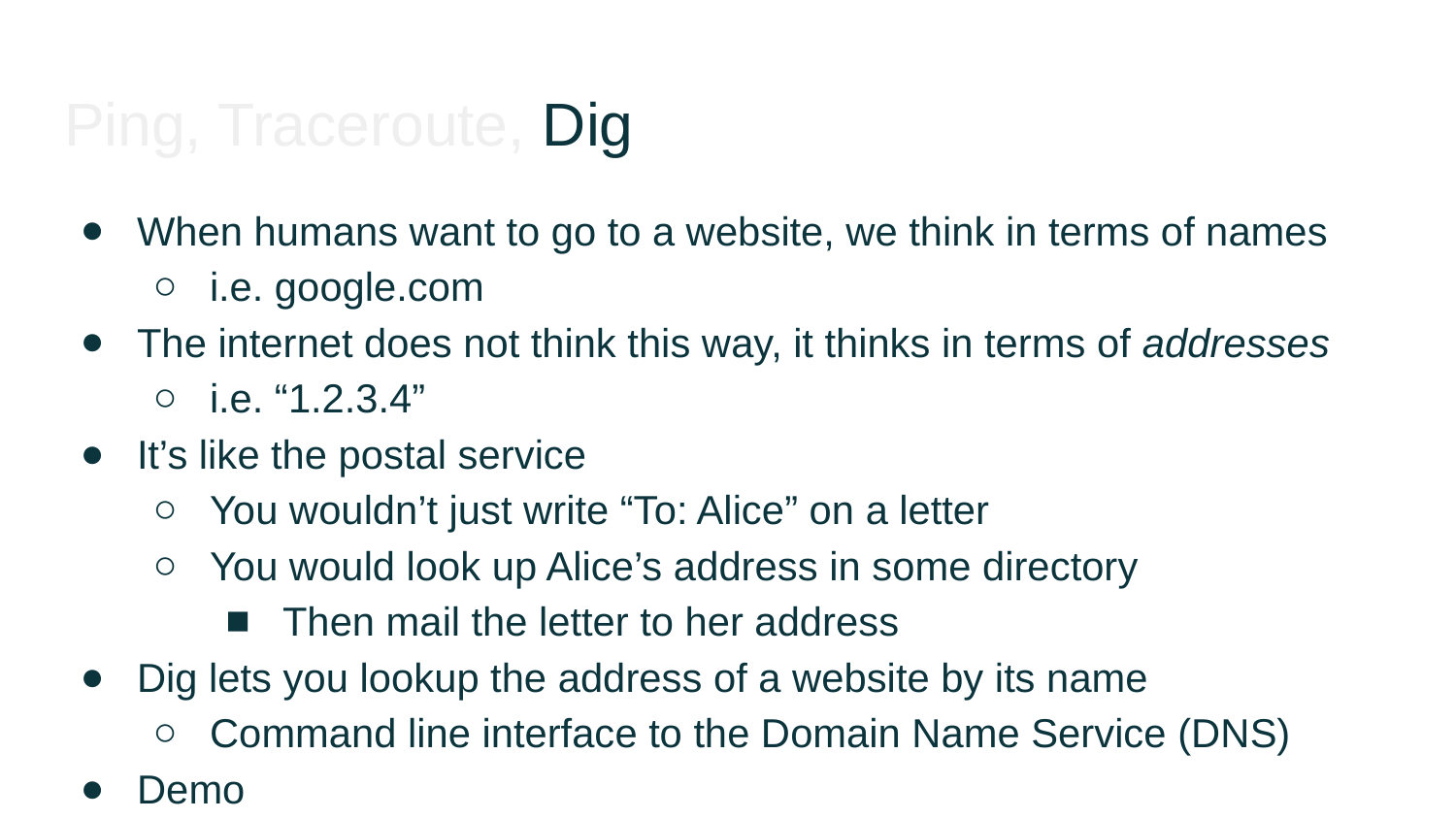

# Ping, Traceroute, Dig
When humans want to go to a website, we think in terms of names
i.e. google.com
The internet does not think this way, it thinks in terms of addresses
i.e. “1.2.3.4”
It’s like the postal service
You wouldn’t just write “To: Alice” on a letter
You would look up Alice’s address in some directory
Then mail the letter to her address
Dig lets you lookup the address of a website by its name
Command line interface to the Domain Name Service (DNS)
Demo